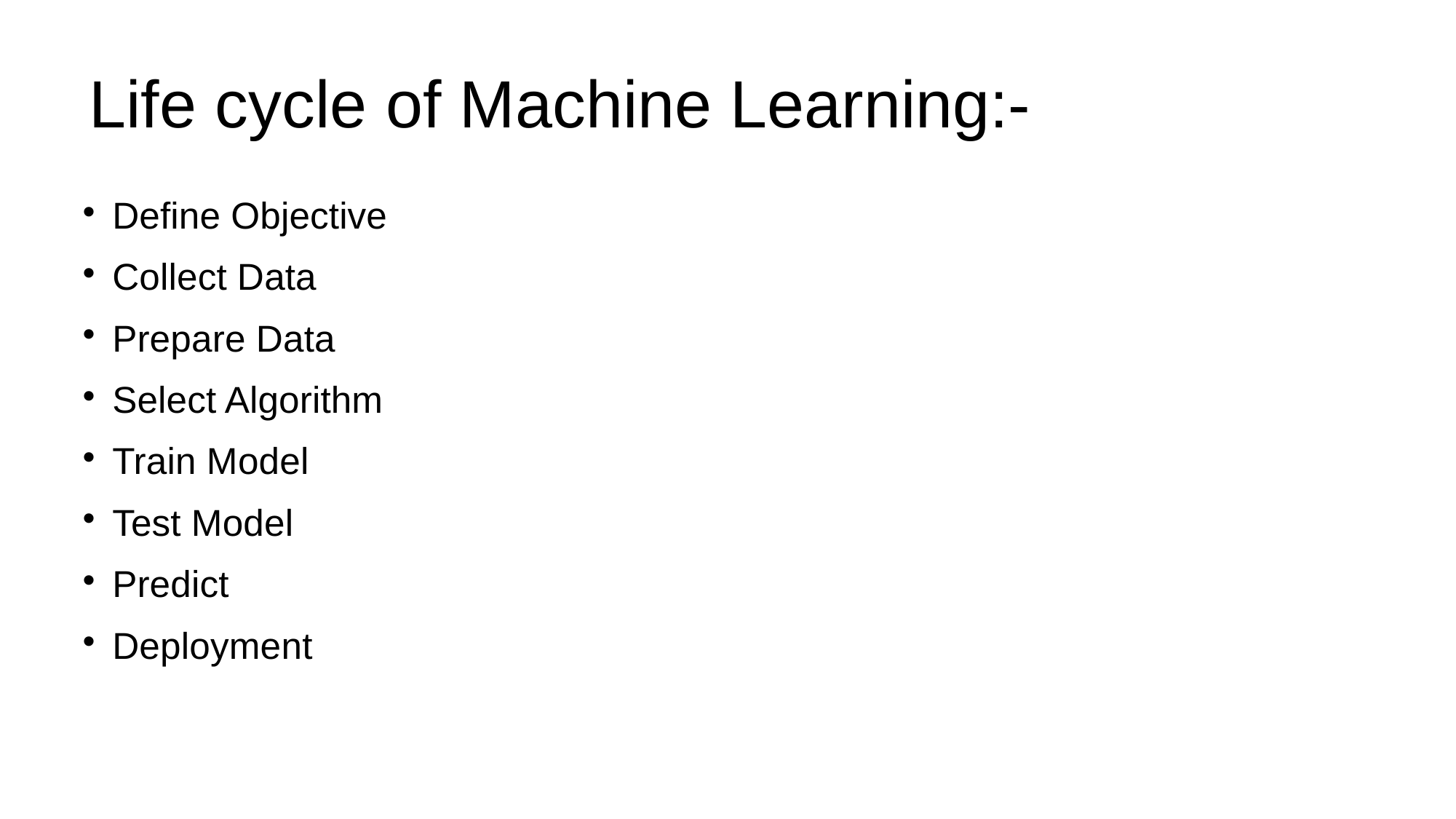

Life cycle of Machine Learning:-
Define Objective
Collect Data
Prepare Data
Select Algorithm
Train Model
Test Model
Predict
Deployment